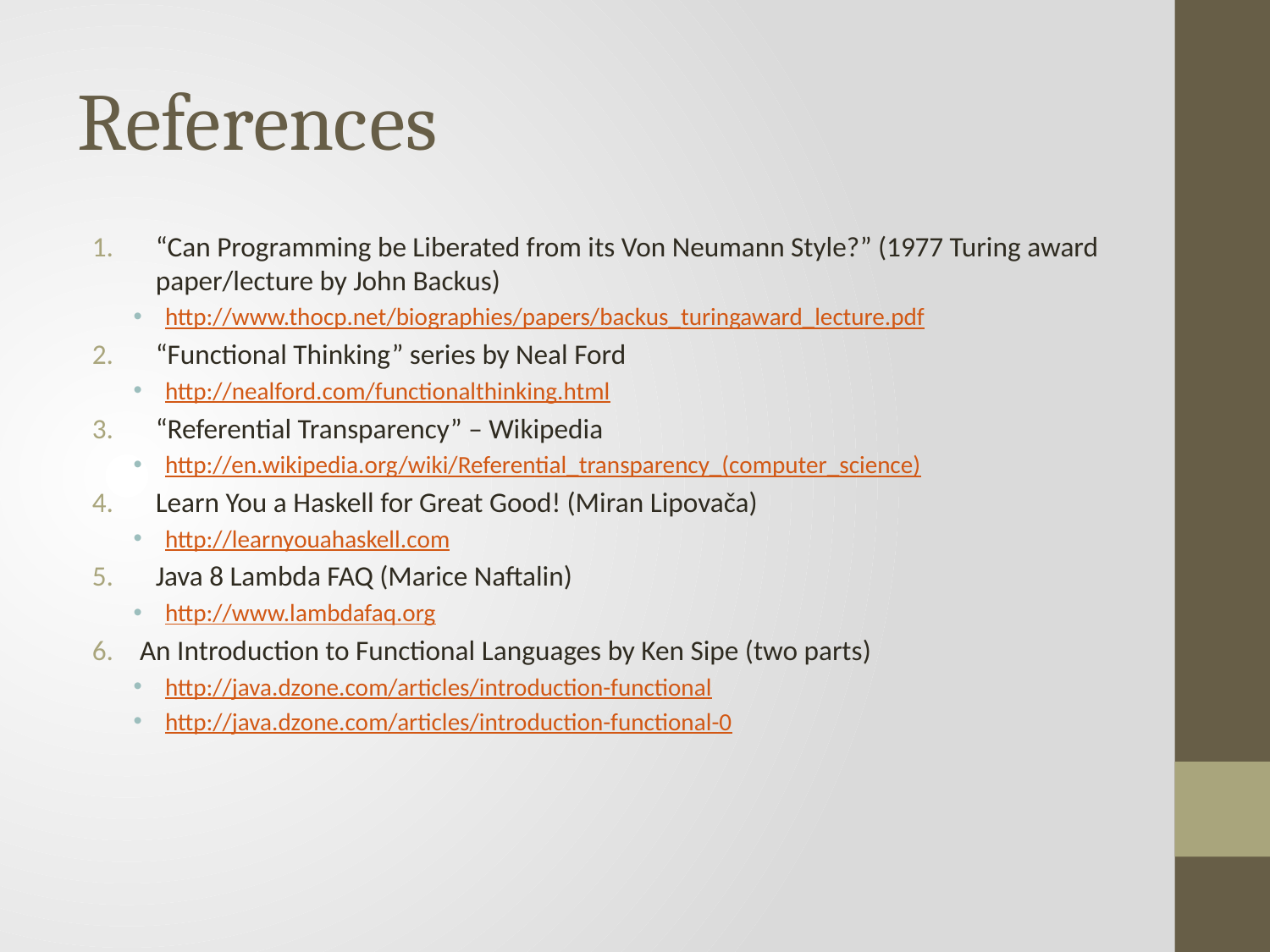

# References
“Can Programming be Liberated from its Von Neumann Style?” (1977 Turing award paper/lecture by John Backus)
http://www.thocp.net/biographies/papers/backus_turingaward_lecture.pdf
“Functional Thinking” series by Neal Ford
http://nealford.com/functionalthinking.html
“Referential Transparency” – Wikipedia
http://en.wikipedia.org/wiki/Referential_transparency_(computer_science)
Learn You a Haskell for Great Good! (Miran Lipovača)
http://learnyouahaskell.com
Java 8 Lambda FAQ (Marice Naftalin)
http://www.lambdafaq.org
An Introduction to Functional Languages by Ken Sipe (two parts)
http://java.dzone.com/articles/introduction-functional
http://java.dzone.com/articles/introduction-functional-0